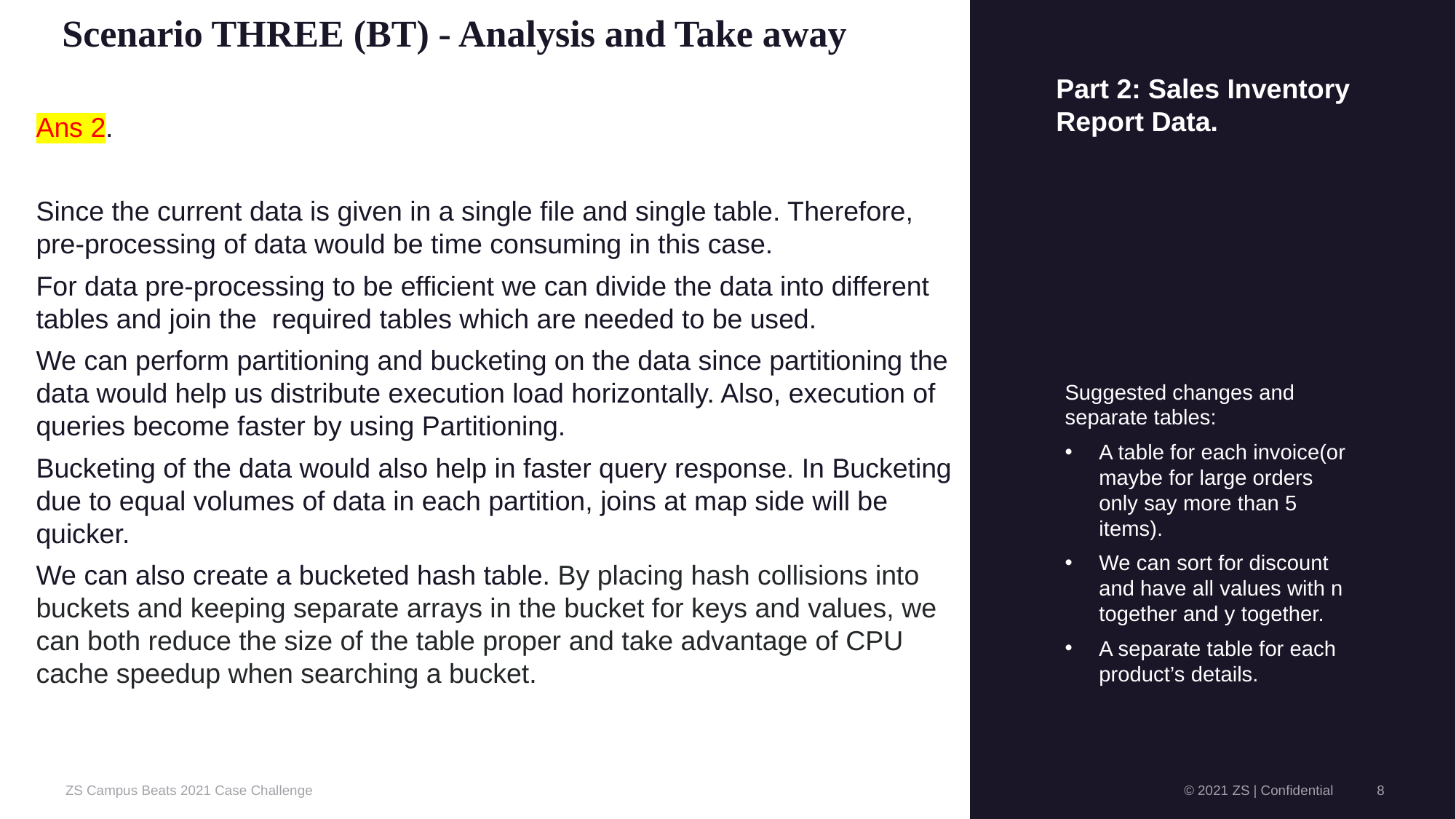

# Scenario THREE (BT) - Analysis and Take away
Part 2: Sales Inventory Report Data.

Ans 2.

Since the current data is given in a single file and single table. Therefore, pre-processing of data would be time consuming in this case.
For data pre-processing to be efficient we can divide the data into different tables and join the  required tables which are needed to be used.
We can perform partitioning and bucketing on the data since partitioning the data would help us distribute execution load horizontally. Also, execution of queries become faster by using Partitioning.
Bucketing of the data would also help in faster query response. In Bucketing due to equal volumes of data in each partition, joins at map side will be quicker.
We can also create a bucketed hash table. By placing hash collisions into buckets and keeping separate arrays in the bucket for keys and values, we can both reduce the size of the table proper and take advantage of CPU cache speedup when searching a bucket.

Suggested changes and separate tables:
A table for each invoice(or maybe for large orders only say more than 5 items).
We can sort for discount and have all values with n together and y together.
A separate table for each product’s details.